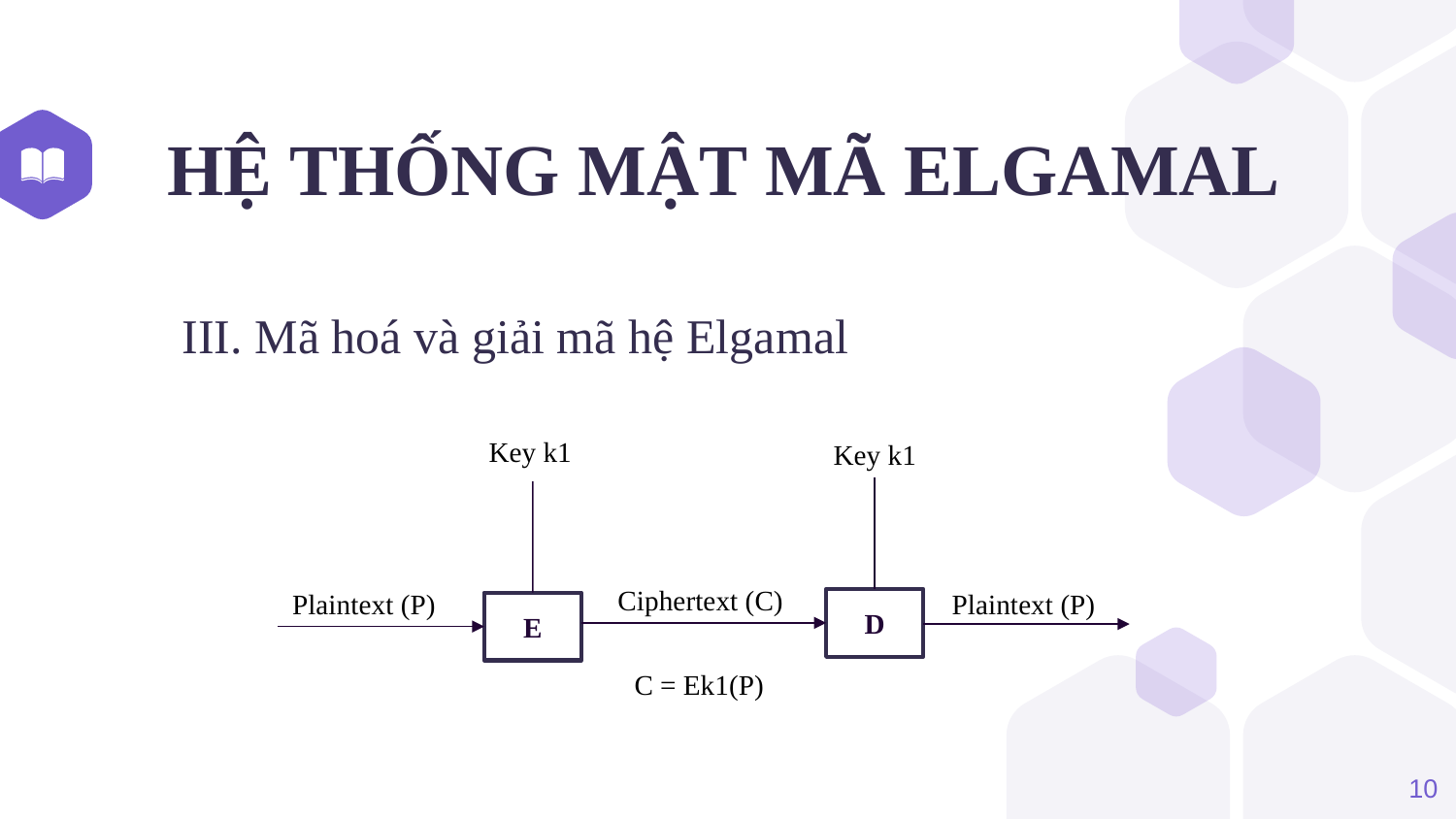

HỆ THỐNG MẬT MÃ ELGAMAL

III. Mã hoá và giải mã hệ Elgamal
Key k1
Key k1
Ciphertext (C)
Plaintext (P)
Plaintext (P)
D
E
C = Ek1(P)
10